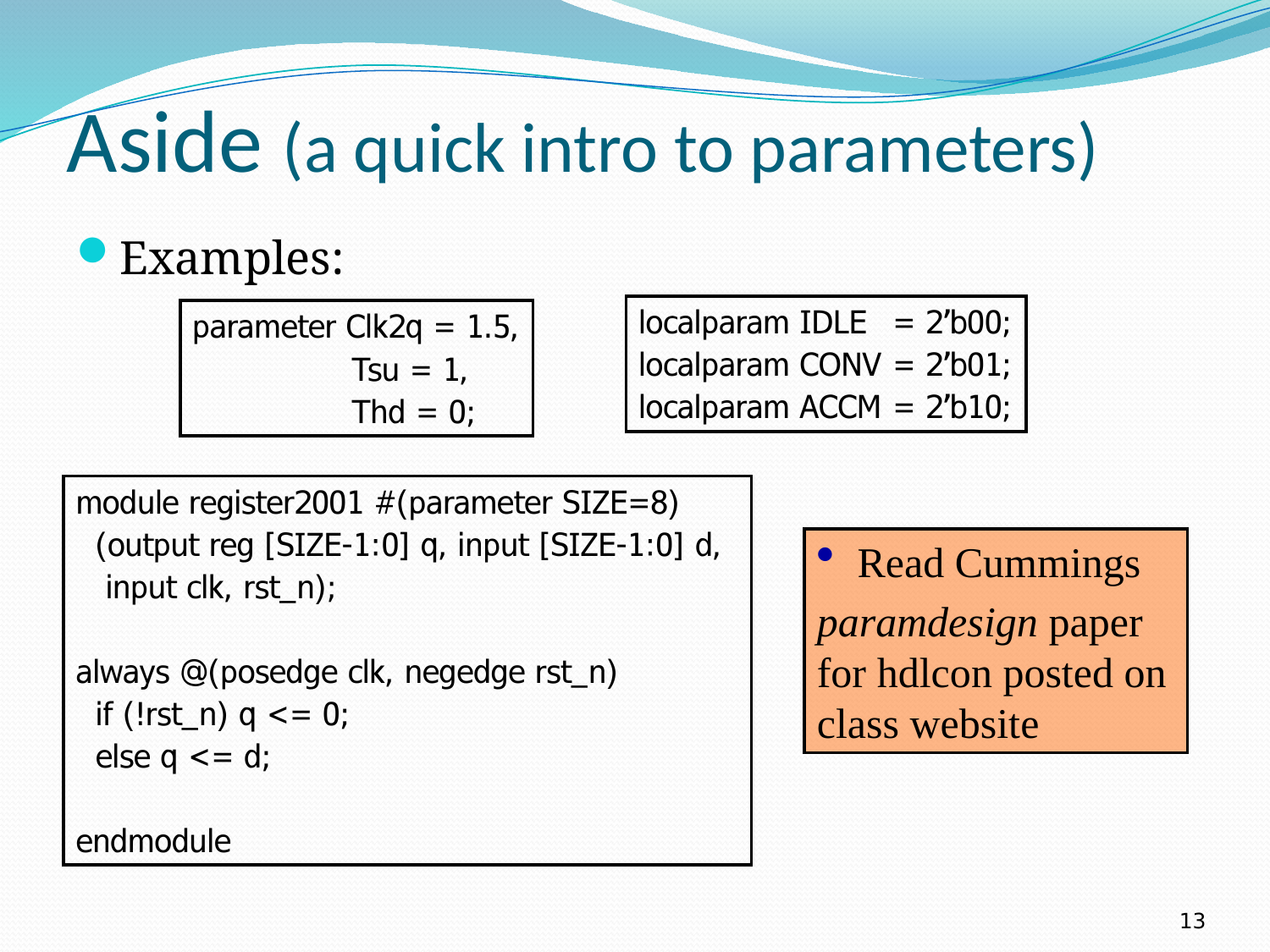

# Aside (a quick intro to parameters)
Examples:
localparam IDLE 	= 2’b00;
localparam CONV 	= 2’b01;
localparam ACCM	= 2’b10;
parameter Clk2q = 1.5,
                Tsu = 1,
                Thd = 0;
module register2001 #(parameter SIZE=8)
  (output reg [SIZE-1:0] q, input [SIZE-1:0] d,
   input clk, rst_n);

always @(posedge clk, negedge rst_n)
  if (!rst_n) q <= 0;
  else q <= d;

endmodule
 Read Cummings
paramdesign paper for hdlcon posted on class website
13